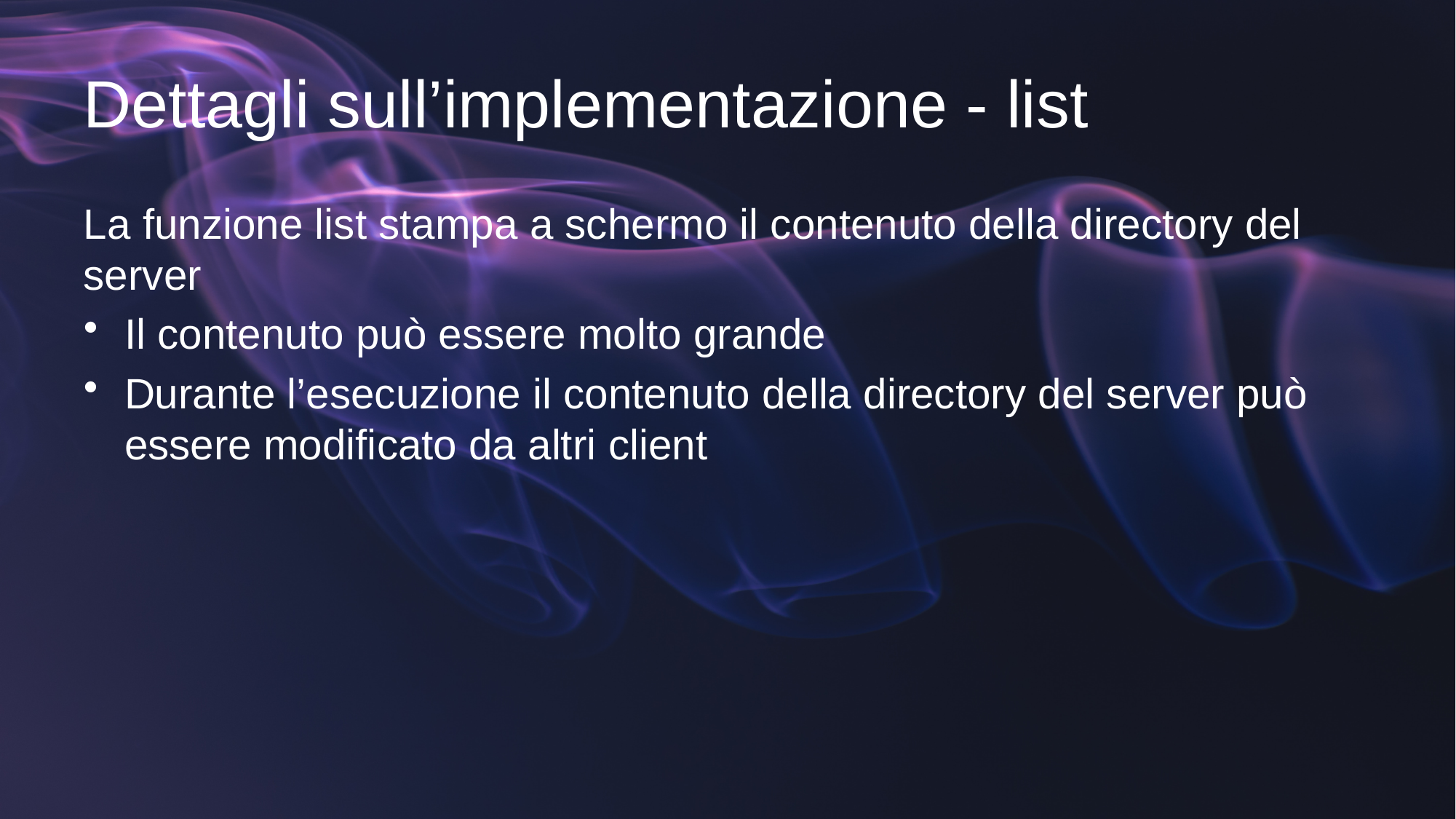

# Dettagli sull’implementazione - list
La funzione list stampa a schermo il contenuto della directory del server
Il contenuto può essere molto grande
Durante l’esecuzione il contenuto della directory del server può essere modificato da altri client